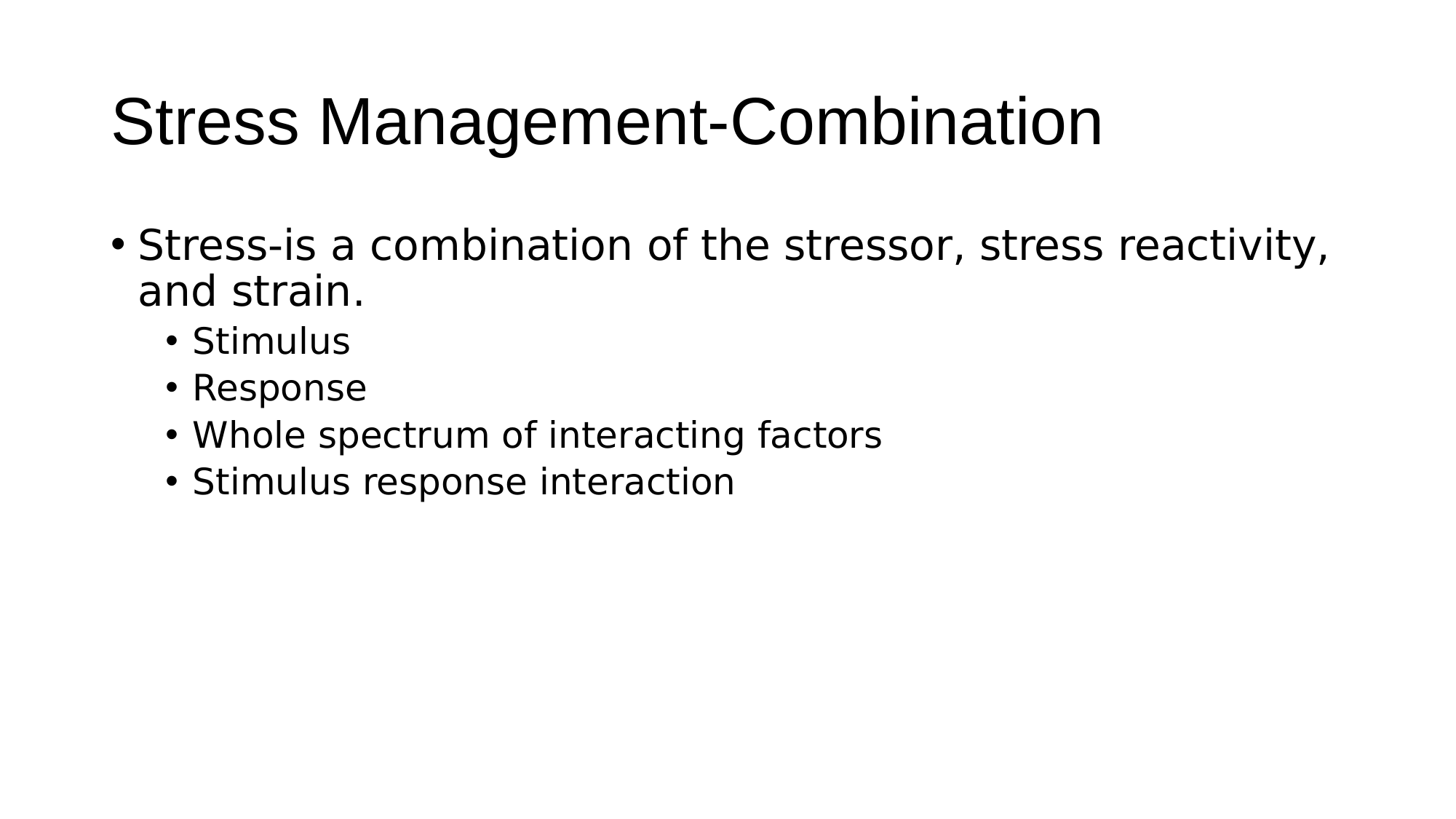

# Stress Management-Combination
Stress-is a combination of the stressor, stress reactivity, and strain.
Stimulus
Response
Whole spectrum of interacting factors
Stimulus response interaction